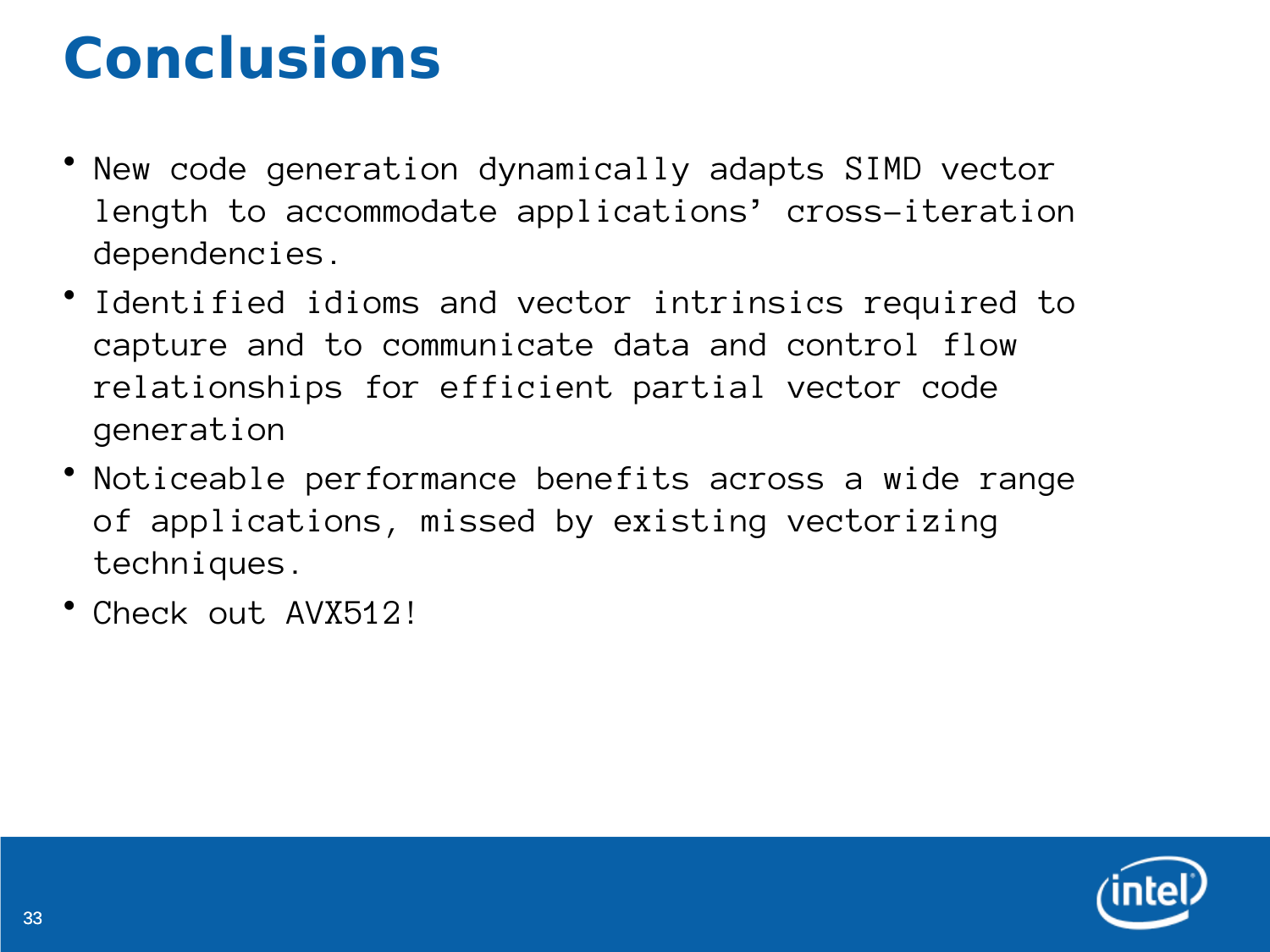

# Conclusions
New code generation dynamically adapts SIMD vector length to accommodate applications’ cross-iteration dependencies.
Identified idioms and vector intrinsics required to capture and to communicate data and control flow relationships for efficient partial vector code generation
Noticeable performance benefits across a wide range of applications, missed by existing vectorizing techniques.
Check out AVX512!